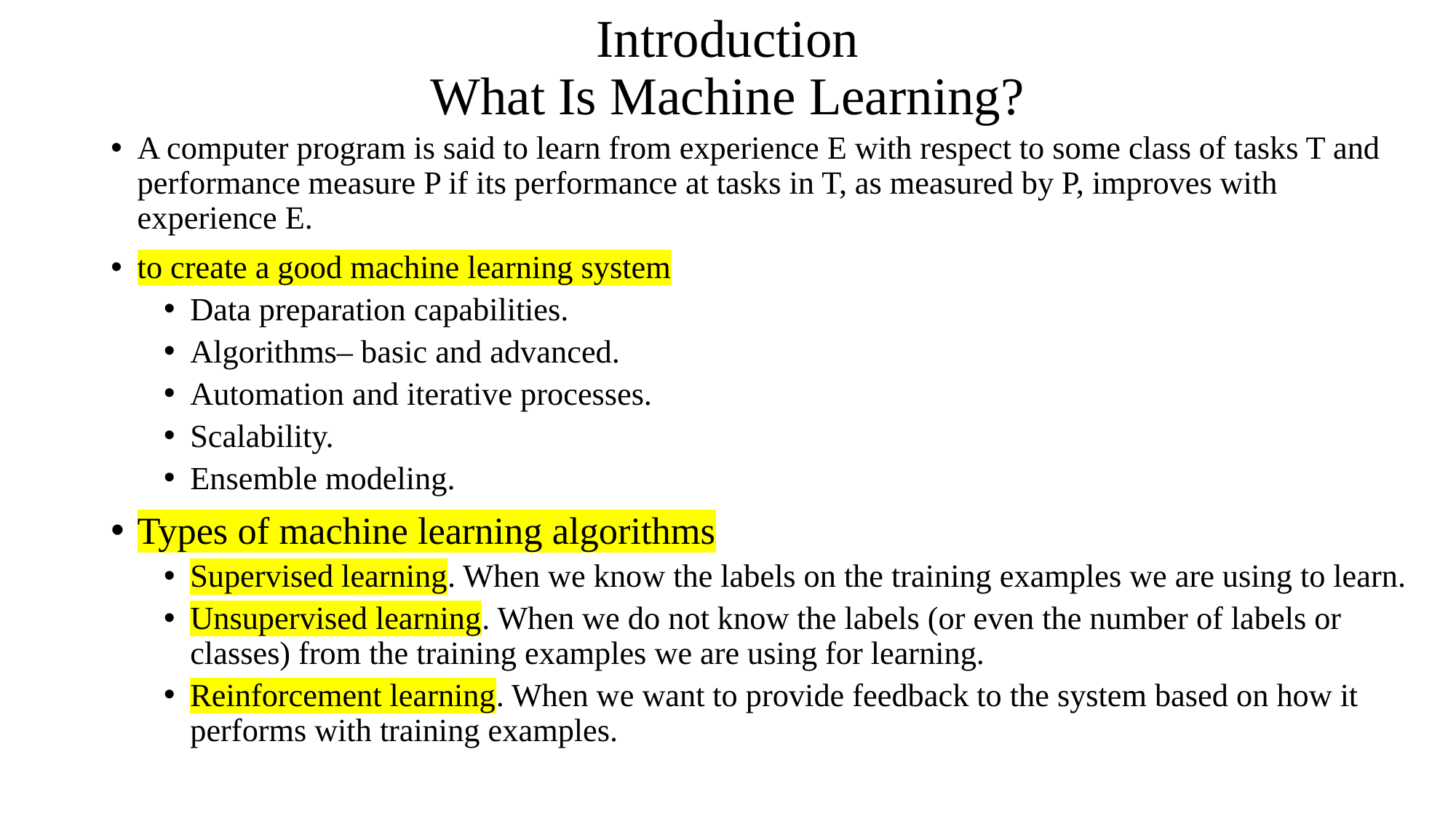

# Introduction What Is Machine Learning?
A computer program is said to learn from experience E with respect to some class of tasks T and performance measure P if its performance at tasks in T, as measured by P, improves with experience E.
to create a good machine learning system
Data preparation capabilities.
Algorithms– basic and advanced.
Automation and iterative processes.
Scalability.
Ensemble modeling.
Types of machine learning algorithms
Supervised learning. When we know the labels on the training examples we are using to learn.
Unsupervised learning. When we do not know the labels (or even the number of labels or classes) from the training examples we are using for learning.
Reinforcement learning. When we want to provide feedback to the system based on how it performs with training examples.